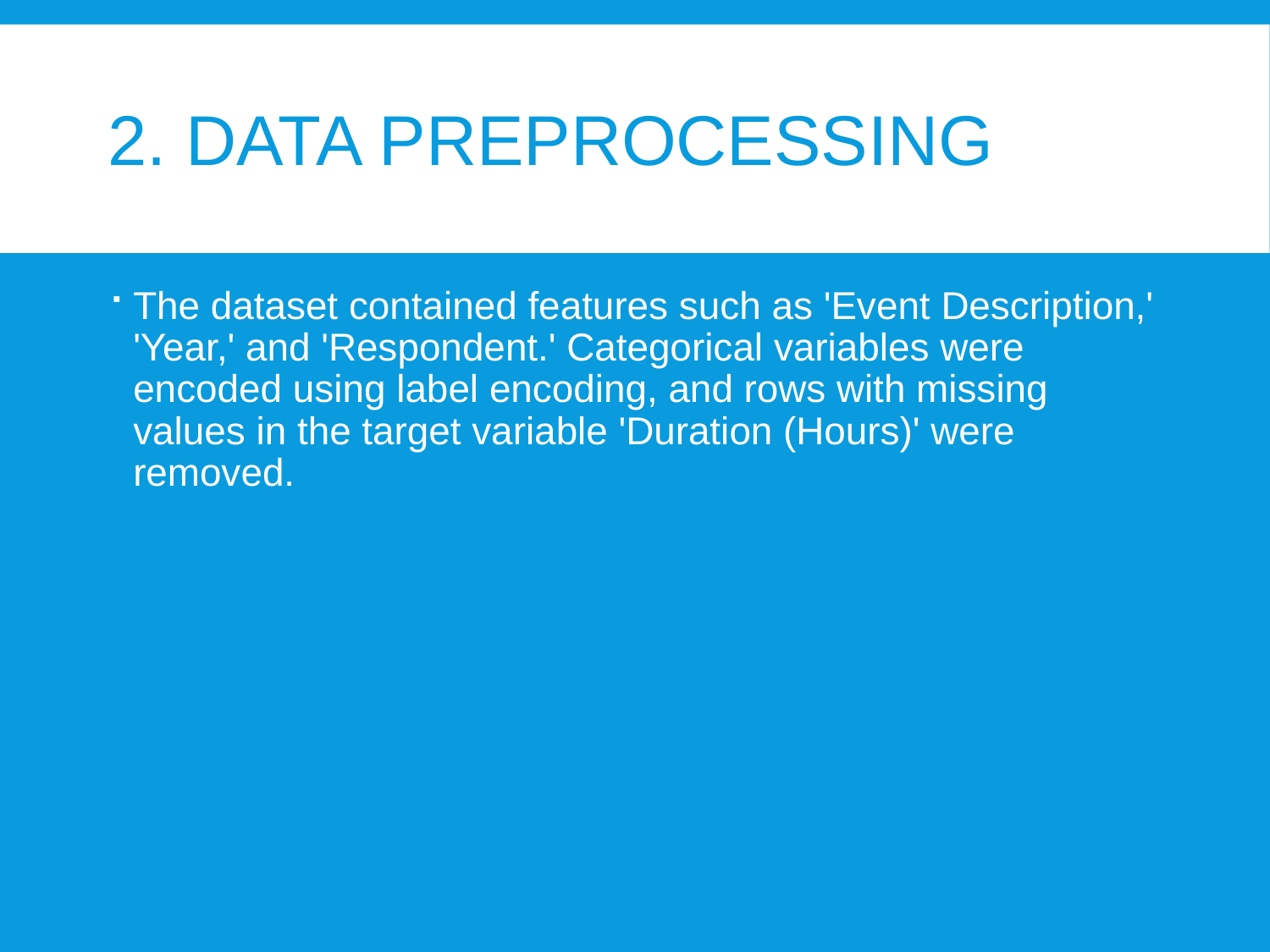

# 2. Data Preprocessing
The dataset contained features such as 'Event Description,' 'Year,' and 'Respondent.' Categorical variables were encoded using label encoding, and rows with missing values in the target variable 'Duration (Hours)' were removed.